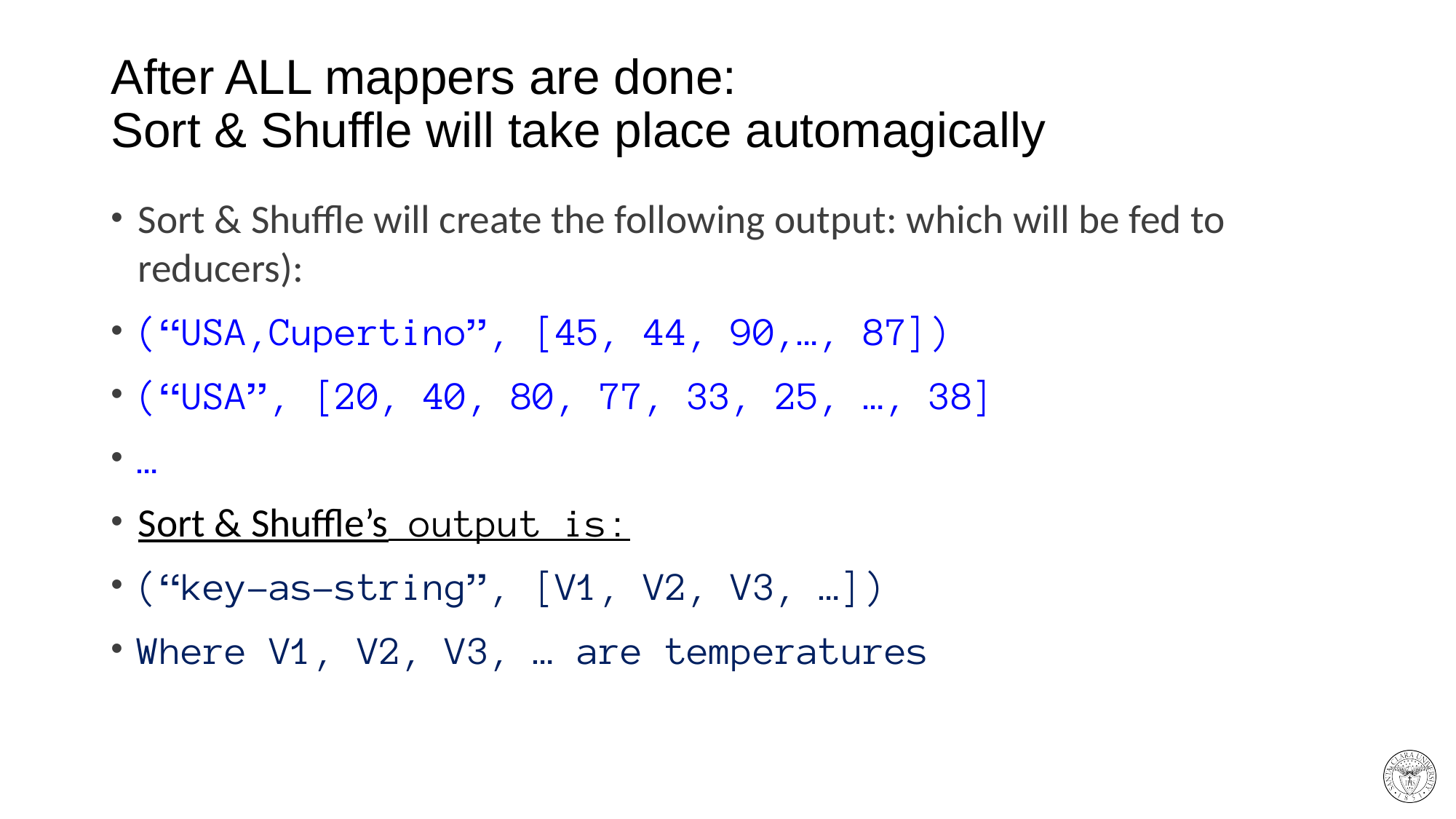

# After ALL mappers are done: Sort & Shuffle will take place automagically
Sort & Shuffle will create the following output: which will be fed to reducers):
(“USA,Cupertino”, [45, 44, 90,…, 87])
(“USA”, [20, 40, 80, 77, 33, 25, …, 38]
…
Sort & Shuffle’s output is:
(“key-as-string”, [V1, V2, V3, …])
Where V1, V2, V3, … are temperatures